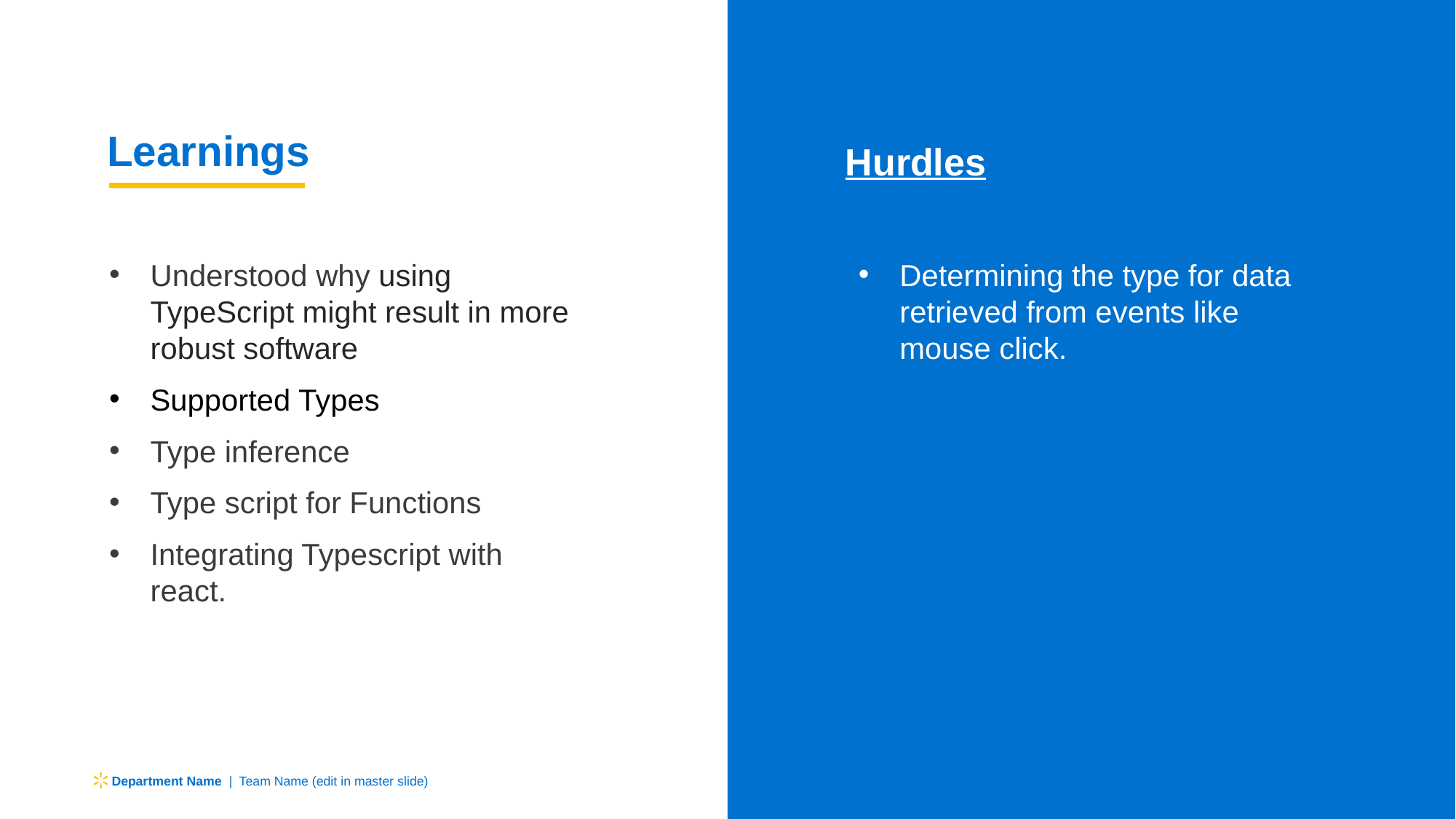

Learnings
Hurdles
Understood why using TypeScript might result in more robust software
Supported Types
Type inference
Type script for Functions
Integrating Typescript with react.

Determining the type for data retrieved from events like mouse click.